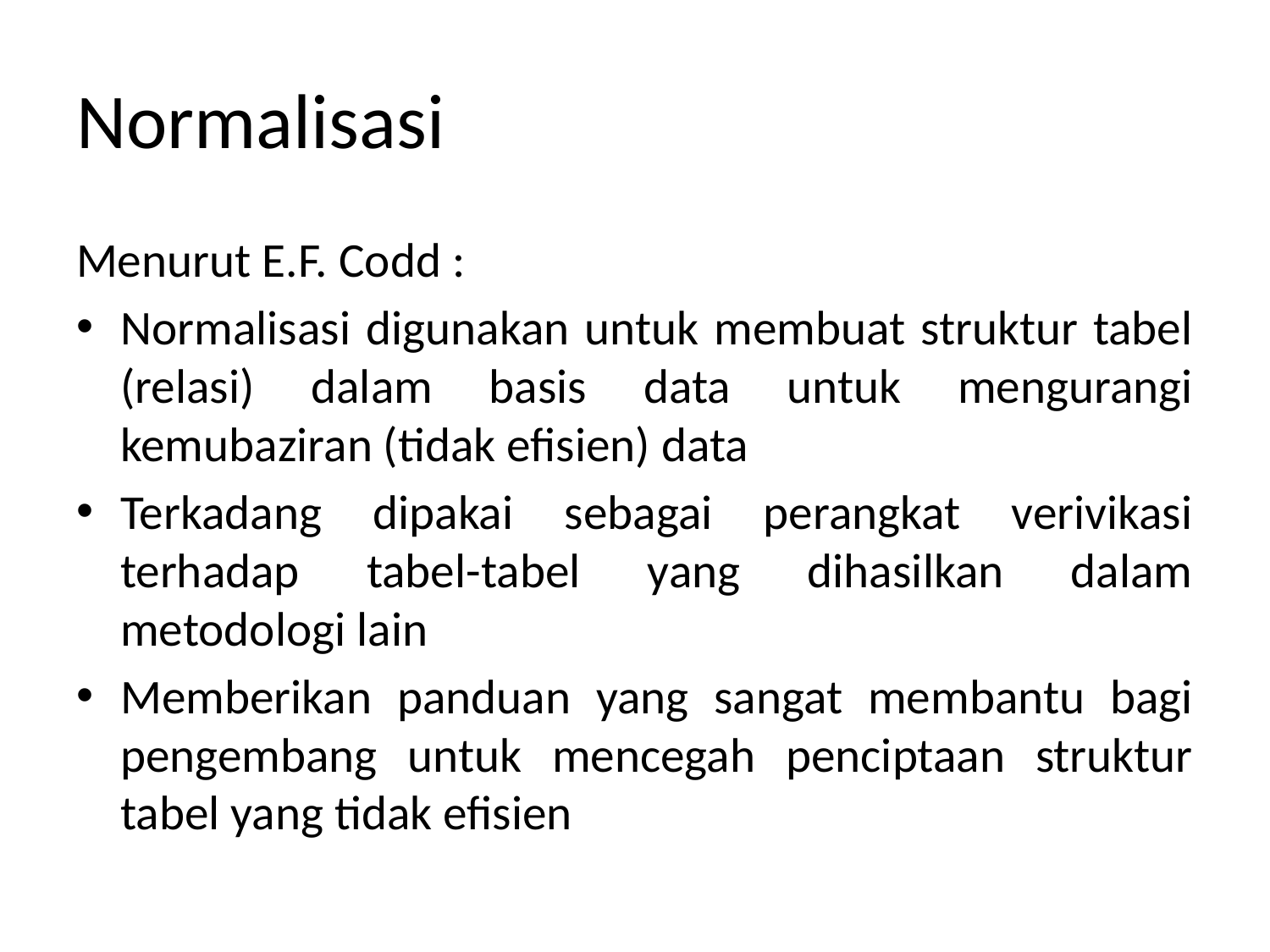

# Normalisasi
Menurut E.F. Codd :
Normalisasi digunakan untuk membuat struktur tabel (relasi) dalam basis data untuk mengurangi kemubaziran (tidak efisien) data
Terkadang dipakai sebagai perangkat verivikasi terhadap tabel-tabel yang dihasilkan dalam metodologi lain
Memberikan panduan yang sangat membantu bagi pengembang untuk mencegah penciptaan struktur tabel yang tidak efisien